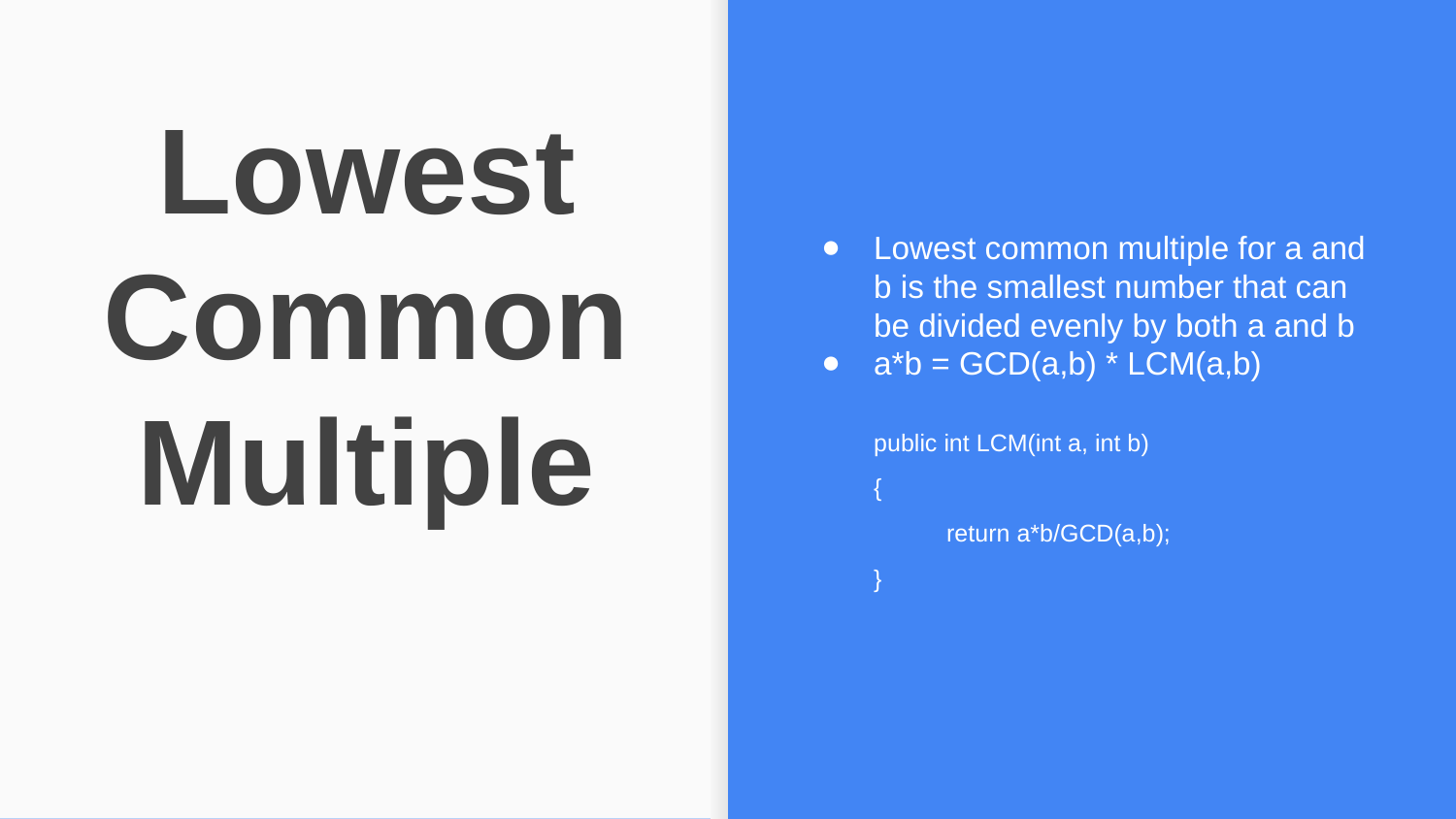

Lowest common multiple for a and b is the smallest number that can be divided evenly by both a and b
a*b = GCD(a,b) * LCM(a,b)
public int LCM(int a, int b)
{
return a*b/GCD(a,b);
}
# Lowest Common Multiple